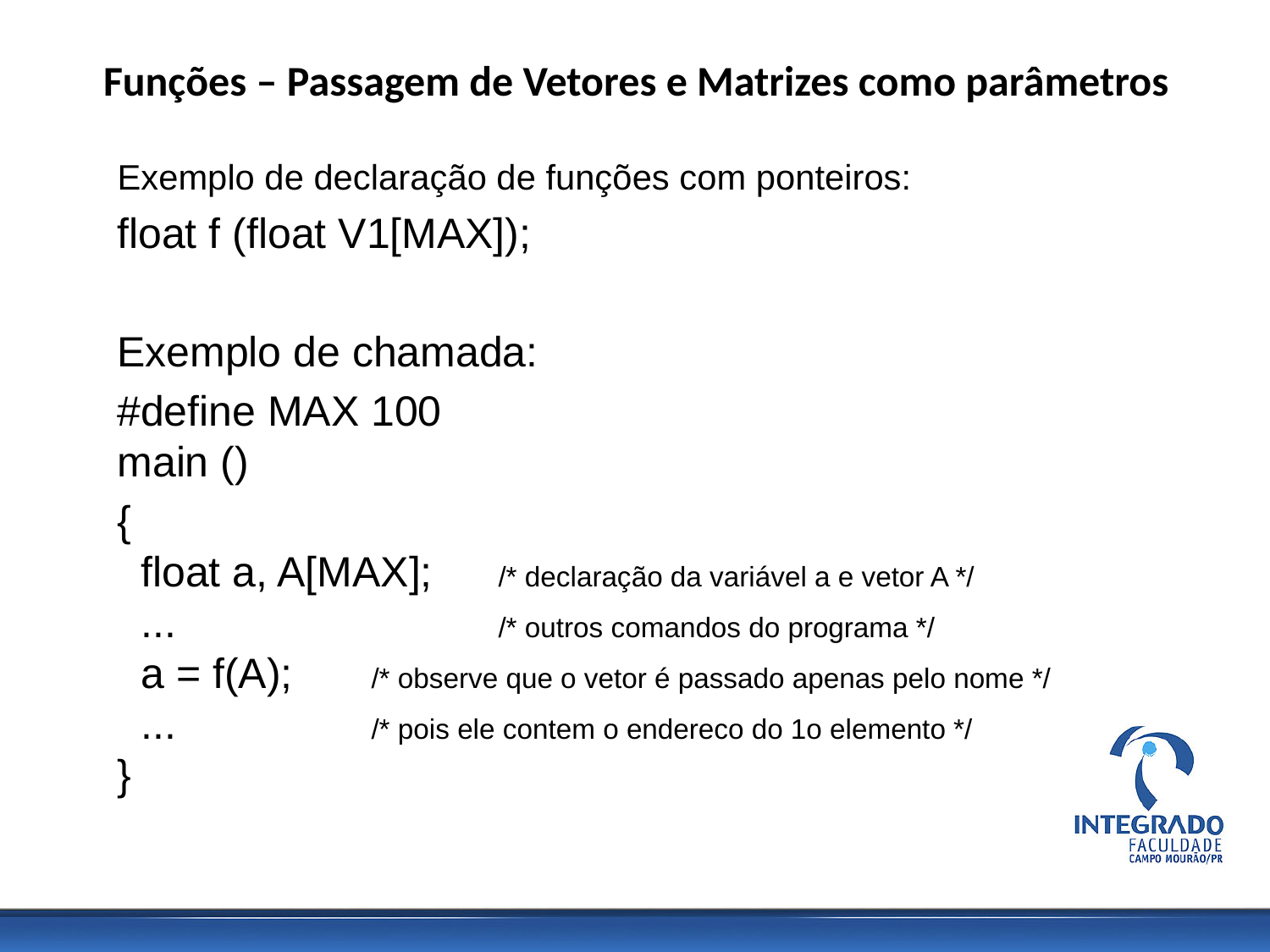

# Funções – Passagem de Vetores e Matrizes como parâmetros
Exemplo de declaração de funções com ponteiros:
float f (float V1[MAX]);

Exemplo de chamada:
#define MAX 100
main ()
{
  float a, A[MAX]; 	/* declaração da variável a e vetor A */
  ...            		/* outros comandos do programa */
  a = f(A); 	/* observe que o vetor é passado apenas pelo nome */
  ...           	/* pois ele contem o endereco do 1o elemento */
}